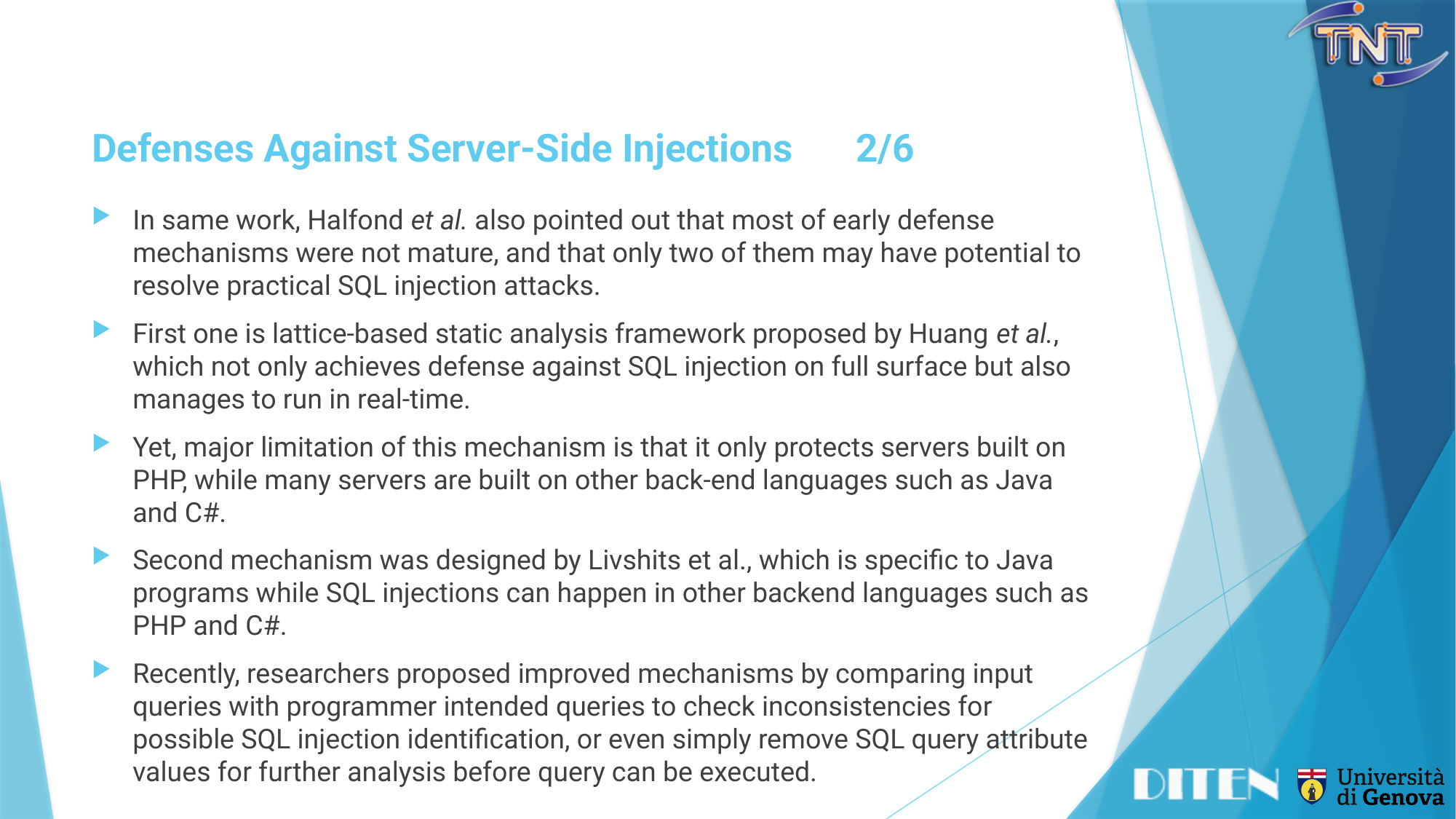

# Defenses Against Server-Side Injections	2/6
In same work, Halfond et al. also pointed out that most of early defense mechanisms were not mature, and that only two of them may have potential to resolve practical SQL injection attacks.
First one is lattice-based static analysis framework proposed by Huang et al., which not only achieves defense against SQL injection on full surface but also manages to run in real-time.
Yet, major limitation of this mechanism is that it only protects servers built on PHP, while many servers are built on other back-end languages such as Java and C#.
Second mechanism was designed by Livshits et al., which is specific to Java programs while SQL injections can happen in other backend languages such as PHP and C#.
Recently, researchers proposed improved mechanisms by comparing input queries with programmer intended queries to check inconsistencies for possible SQL injection identification, or even simply remove SQL query attribute values for further analysis before query can be executed.